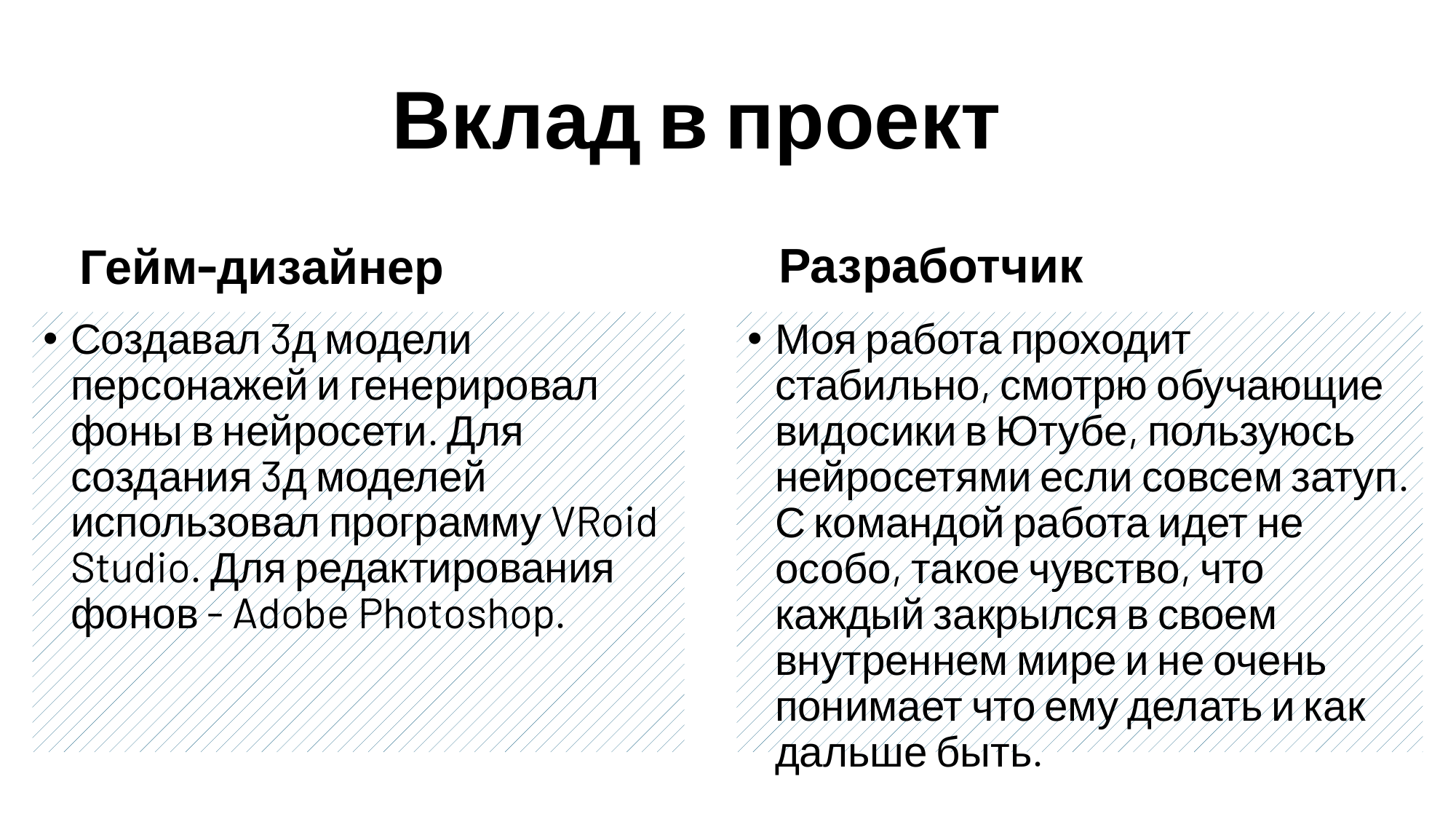

# Вклад в проект
Разработчик
Гейм-дизайнер
Моя работа проходит стабильно, смотрю обучающие видосики в Ютубе, пользуюсь нейросетями если совсем затуп. С командой работа идет не особо, такое чувство, что каждый закрылся в своем внутреннем мире и не очень понимает что ему делать и как дальше быть.
Создавал 3д модели персонажей и генерировал фоны в нейросети. Для создания 3д моделей использовал программу VRoid Studio. Для редактирования фонов - Adobe Photoshop.